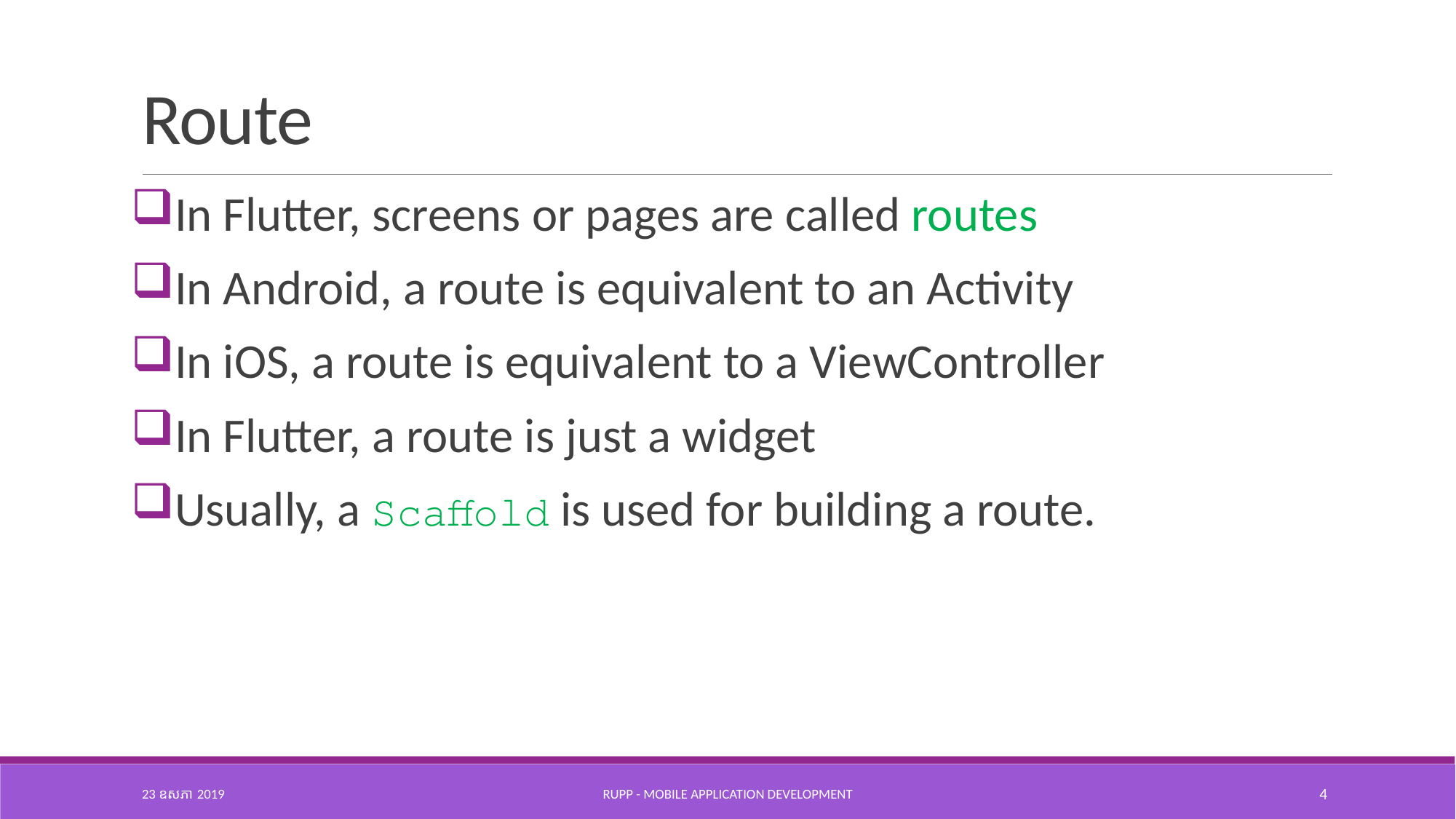

# Route
In Flutter, screens or pages are called routes
In Android, a route is equivalent to an Activity
In iOS, a route is equivalent to a ViewController
In Flutter, a route is just a widget
Usually, a Scaffold is used for building a route.
23 ឧសភា 2019
RUPP - Mobile Application Development
4